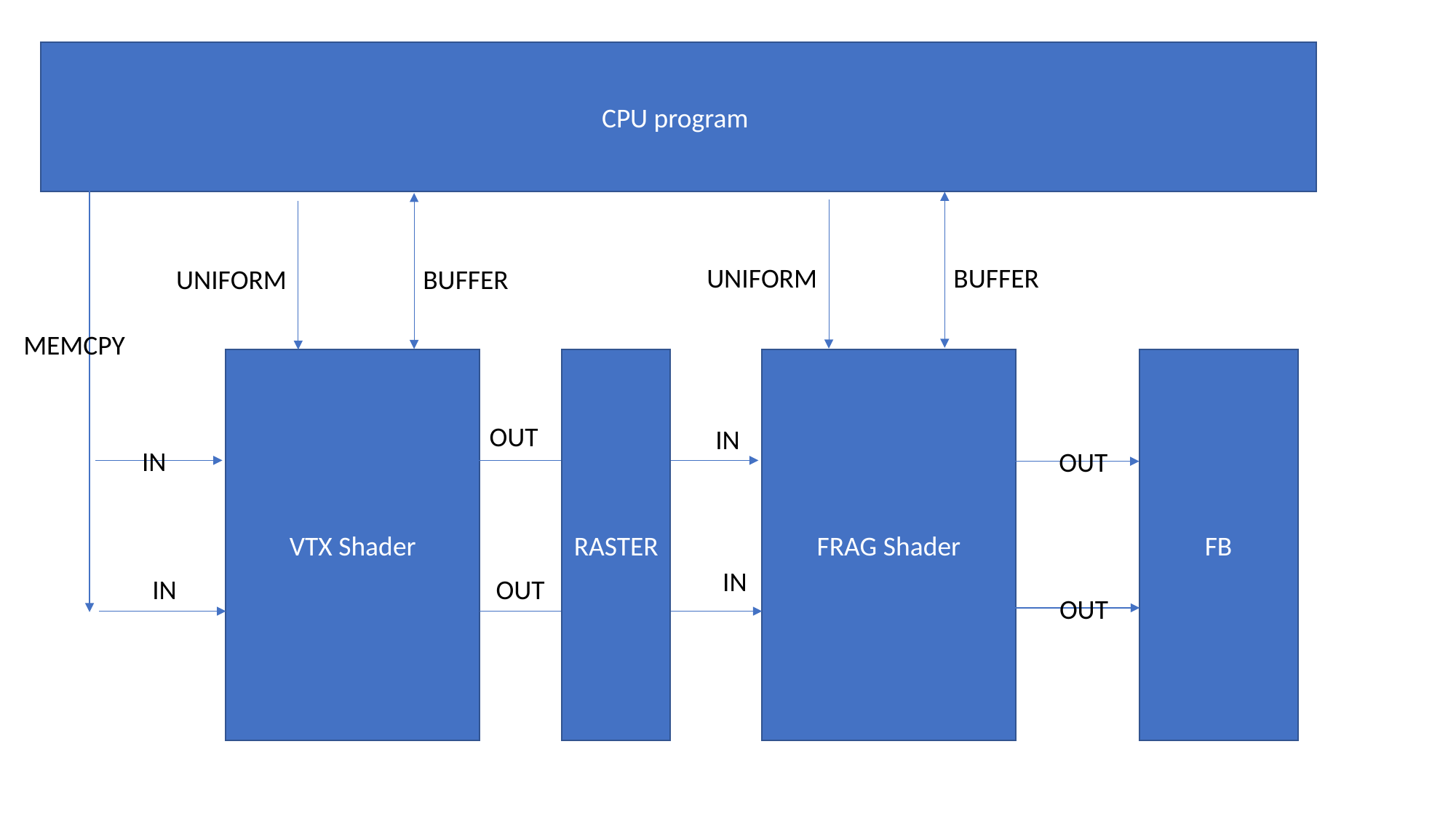

CPU program
UNIFORM
BUFFER
UNIFORM
BUFFER
MEMCPY
VTX Shader
RASTER
FRAG Shader
FB
OUT
IN
IN
OUT
IN
IN
OUT
OUT